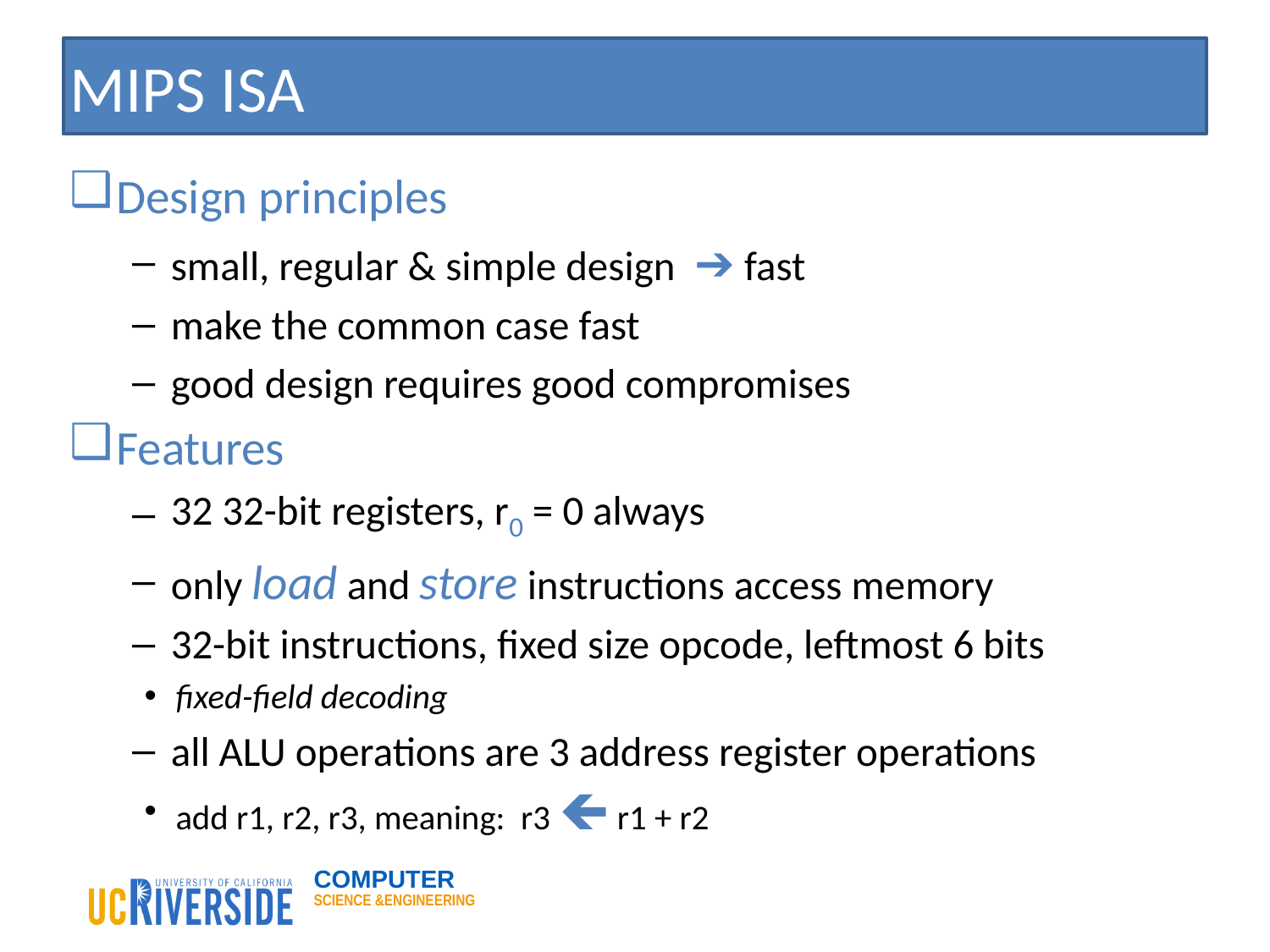

# MIPS ISA
Design principles
small, regular & simple design  ➔ fast
make the common case fast
good design requires good compromises
Features
32 32-bit registers, r0 = 0 always
only load and store instructions access memory
32-bit instructions, fixed size opcode, leftmost 6 bits
fixed-field decoding
all ALU operations are 3 address register operations
add r1, r2, r3, meaning:  r3 🡸 r1 + r2